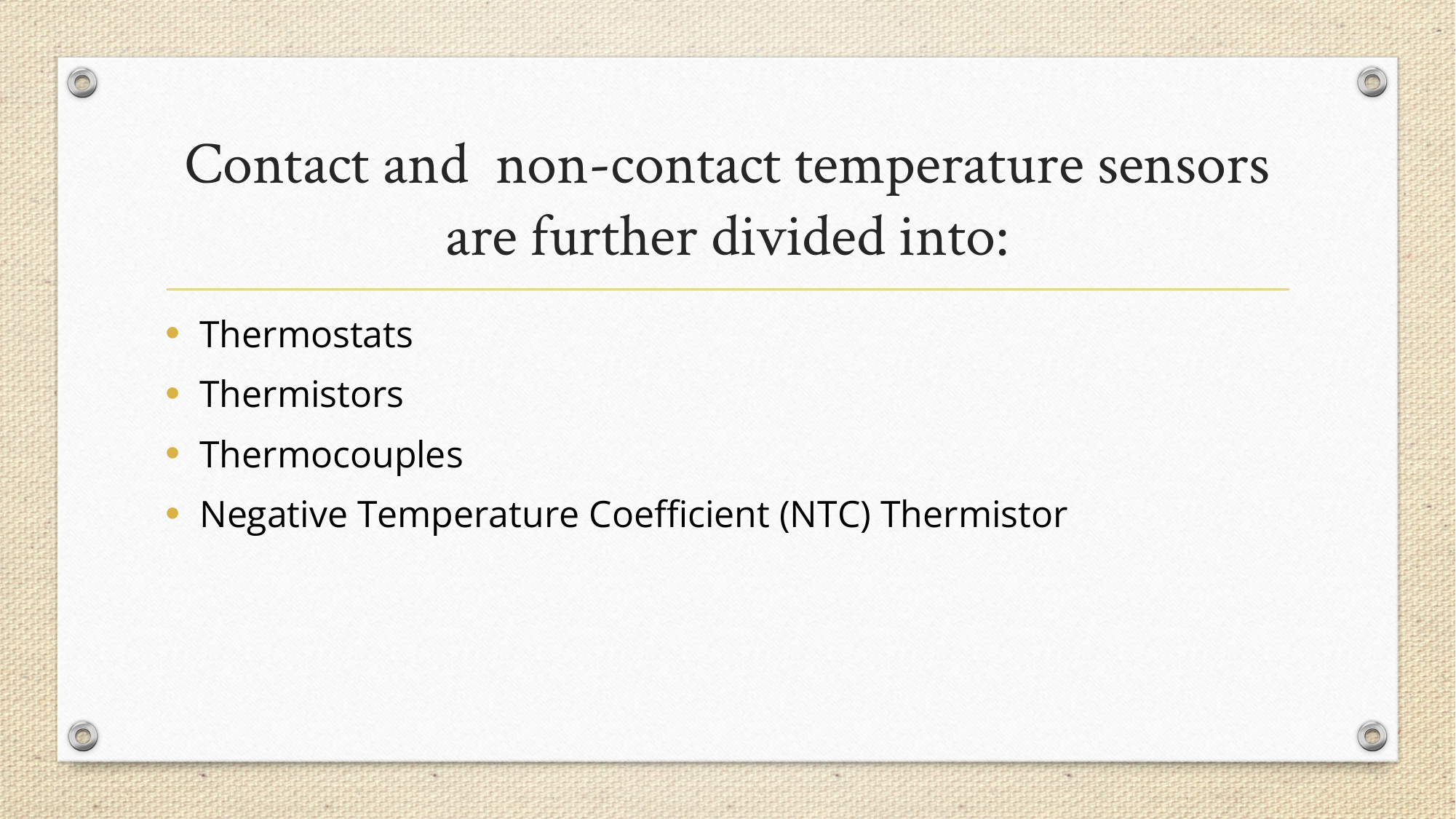

# Contact and  non-contact temperature sensors are further divided into:
Thermostats
Thermistors
Thermocouples
Negative Temperature Coefficient (NTC) Thermistor